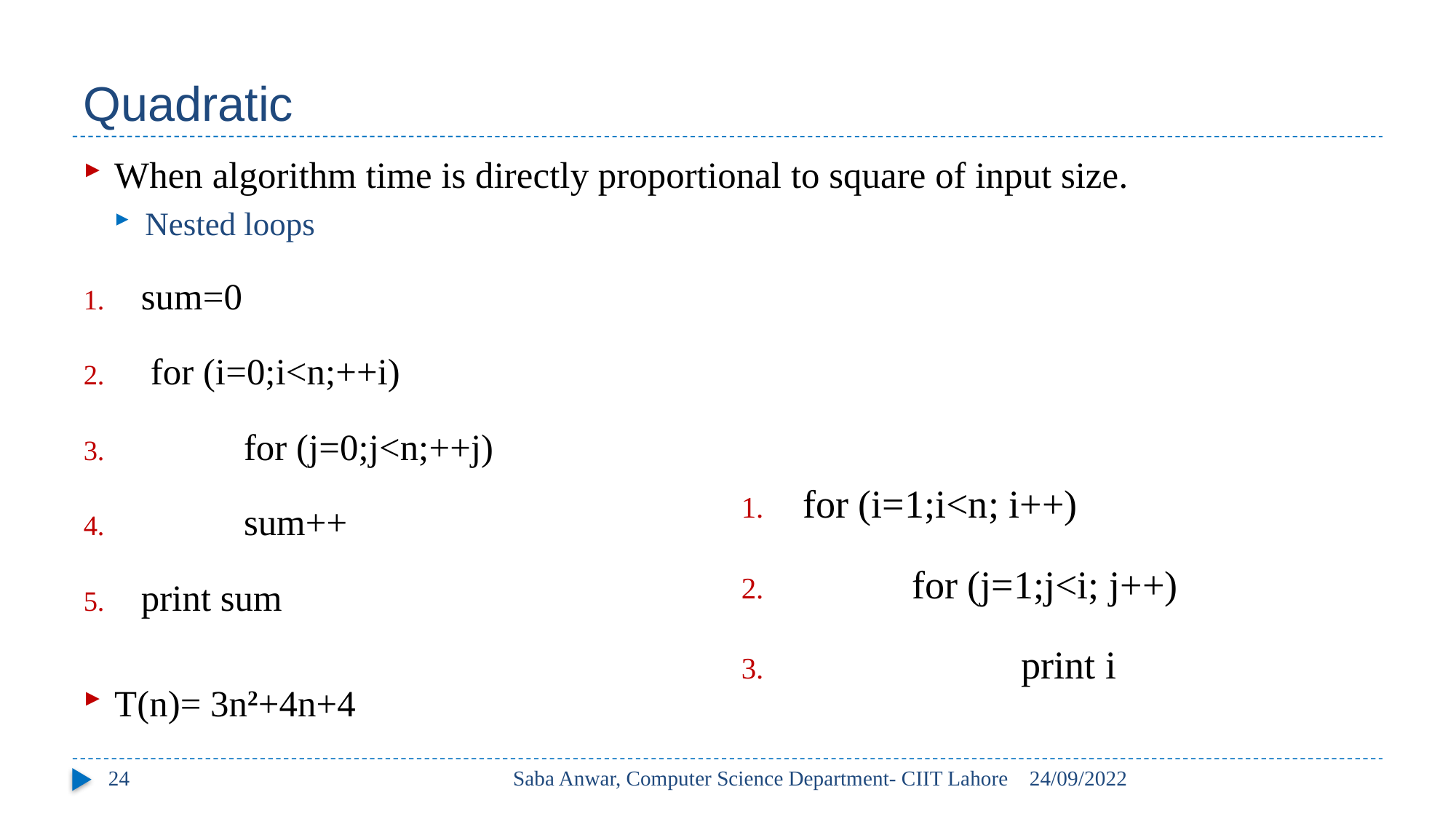

# Quadratic
When algorithm time is directly proportional to square of input size.
Nested loops
sum=0
 for (i=0;i<n;++i)
	for (j=0;j<n;++j)
		sum++
print sum

T(n)= 3n2+4n+4

for (i=1;i<n; i++)
	for (j=1;j<i; j++)
		print i
24
Saba Anwar, Computer Science Department- CIIT Lahore
24/09/2022